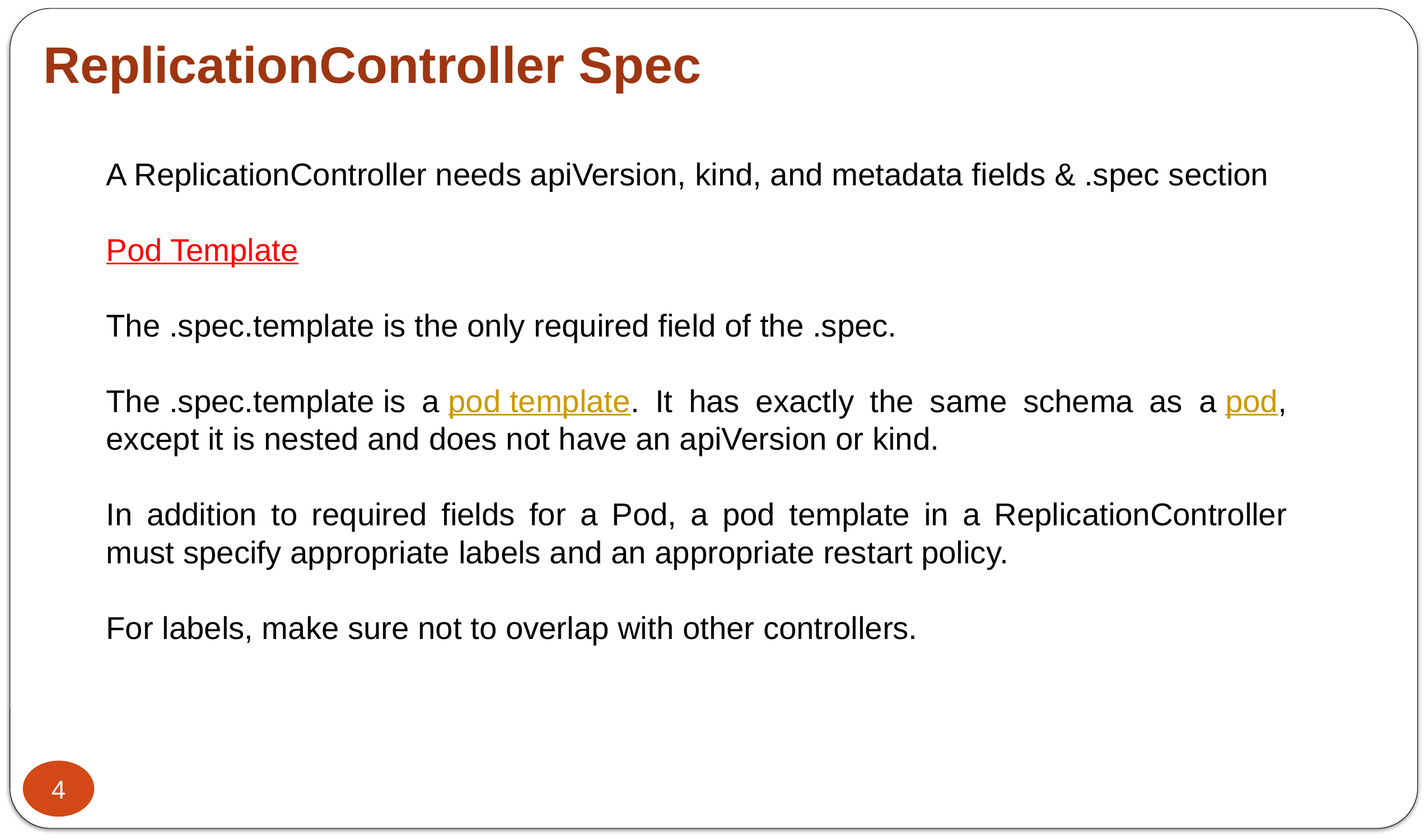

ReplicationController Spec

A ReplicationController needs apiVersion, kind, and metadata fields & .spec section

Pod Template

The .spec.template is the only required field of the .spec.

The .spec.template is a pod template. It has exactly the same schema as a pod, except it is nested and does not have an apiVersion or kind.

In addition to required fields for a Pod, a pod template in a ReplicationController must specify appropriate labels and an appropriate restart policy.

For labels, make sure not to overlap with other controllers.

4